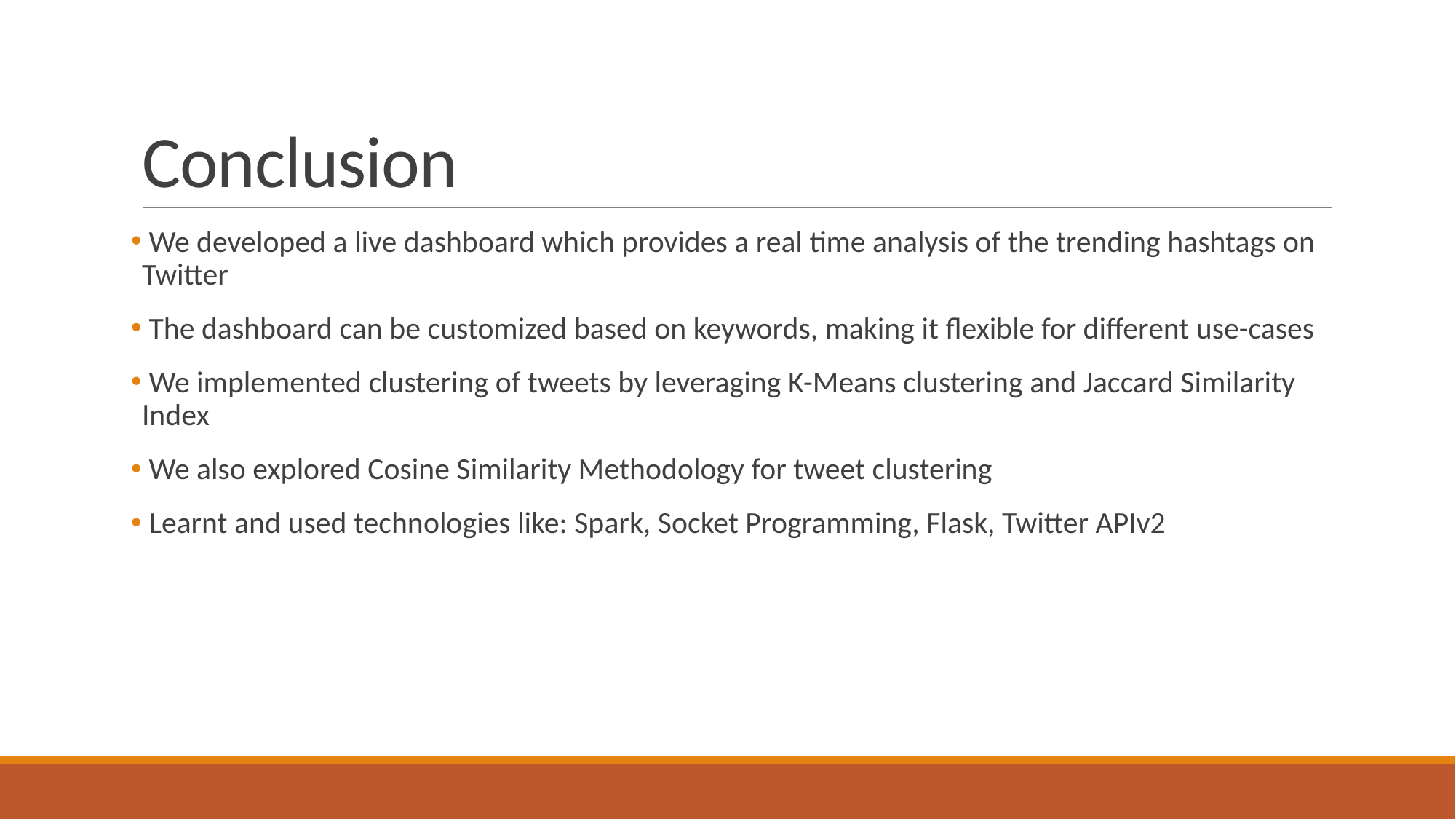

# Conclusion
 We developed a live dashboard which provides a real time analysis of the trending hashtags on Twitter
 The dashboard can be customized based on keywords, making it flexible for different use-cases
 We implemented clustering of tweets by leveraging K-Means clustering and Jaccard Similarity Index
 We also explored Cosine Similarity Methodology for tweet clustering
 Learnt and used technologies like: Spark, Socket Programming, Flask, Twitter APIv2